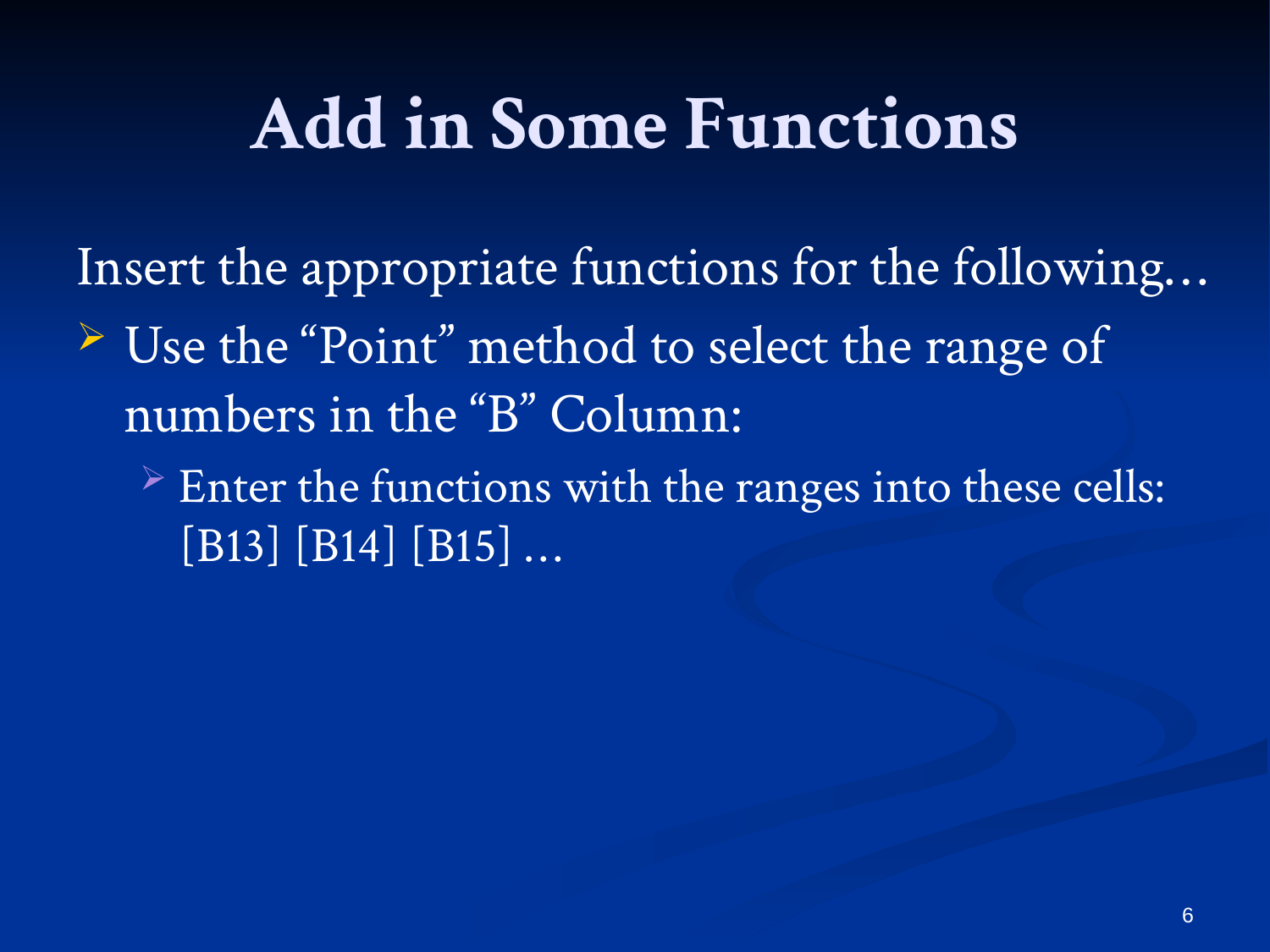

# Add in Some Functions
Insert the appropriate functions for the following…
Use the “Point” method to select the range of numbers in the “B” Column:
Enter the functions with the ranges into these cells: [B13] [B14] [B15] …

6